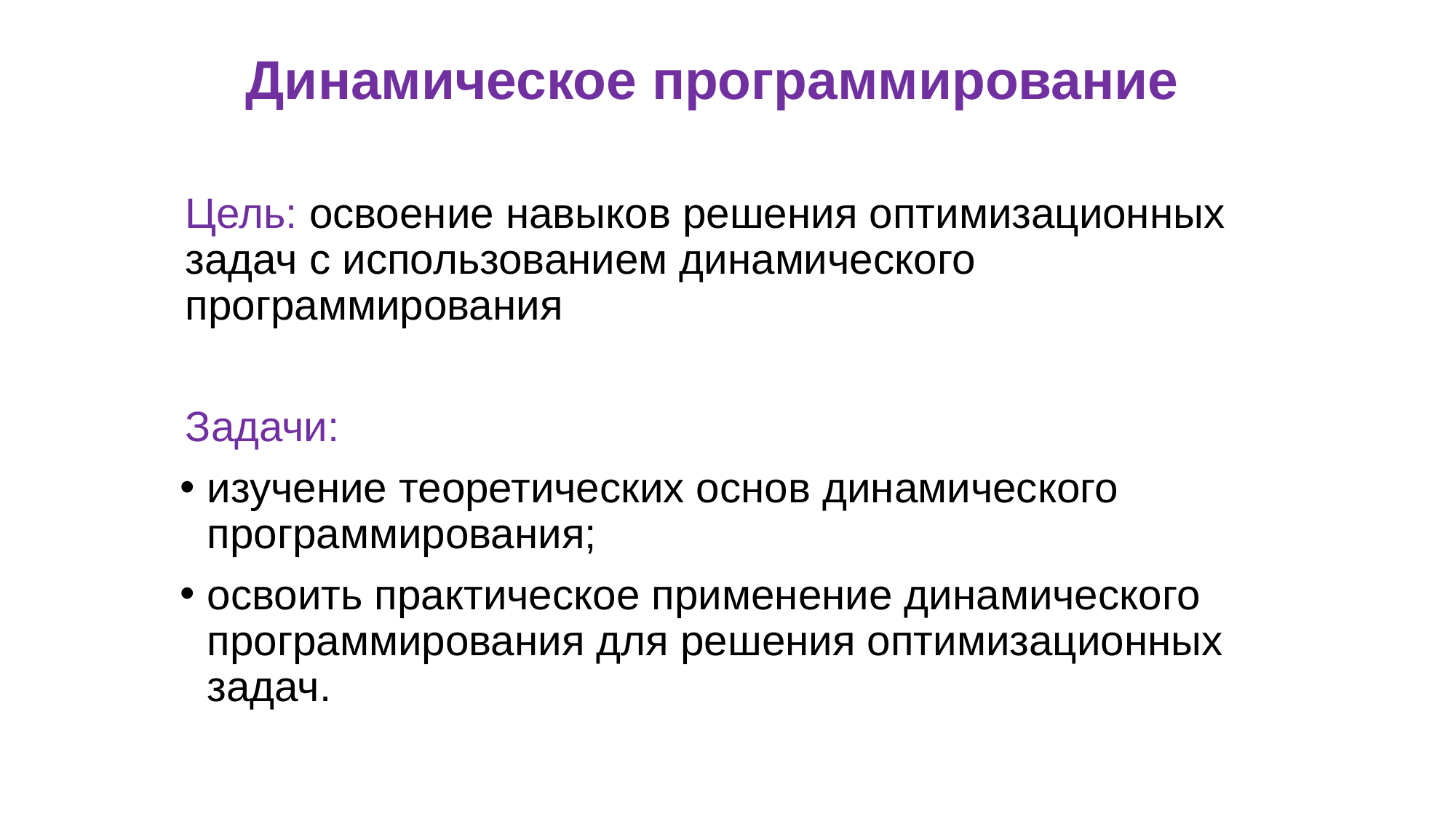

Динамическое программирование
Цель: освоение навыков решения оптимизационных задач с использованием динамического программирования

Задачи:
изучение теоретических основ динамического программирования;
освоить практическое применение динамического программирования для решения оптимизационных задач.